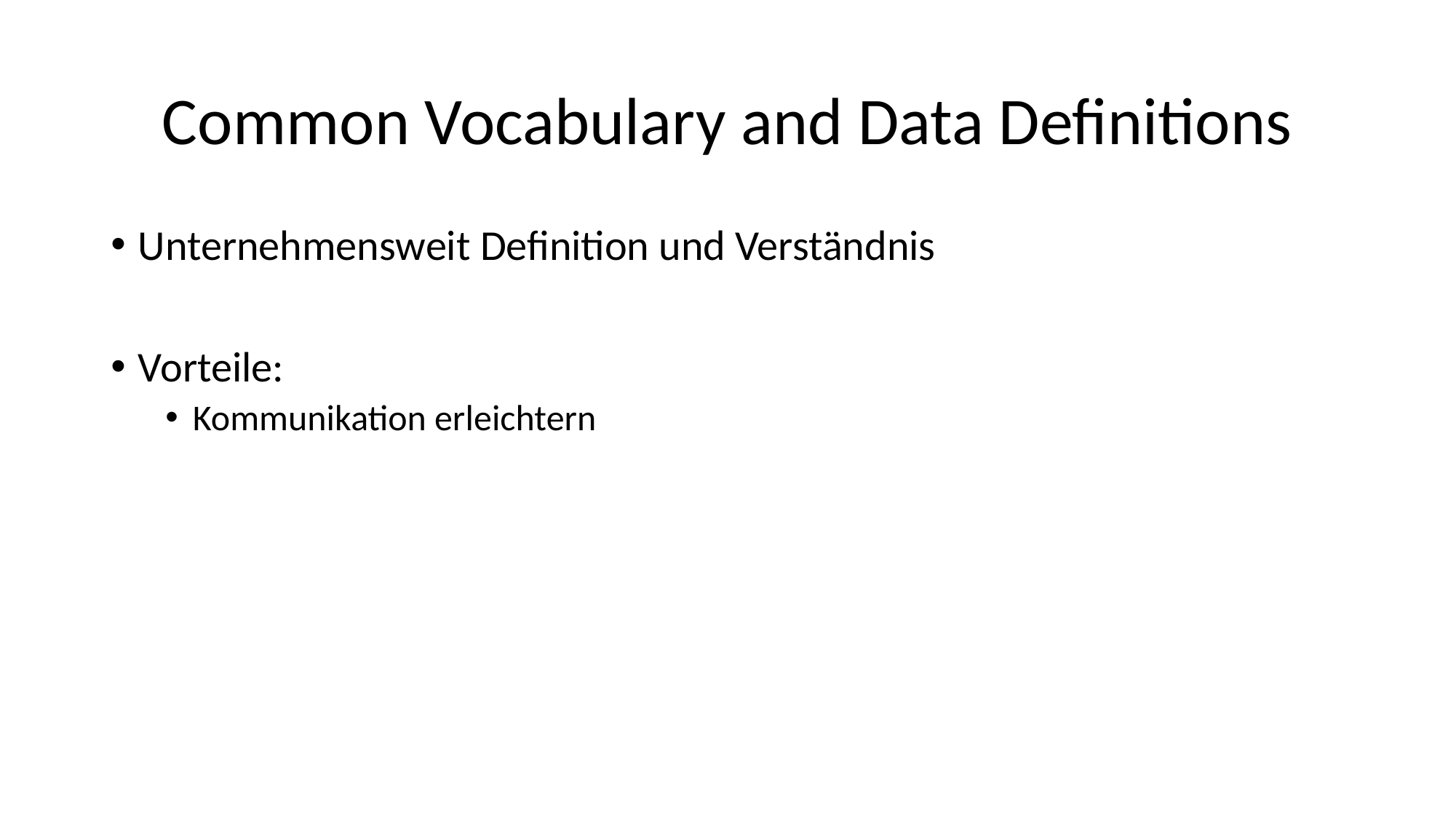

# Common Vocabulary and Data Definitions
Unternehmensweit Definition und Verständnis

Vorteile:
Kommunikation erleichtern